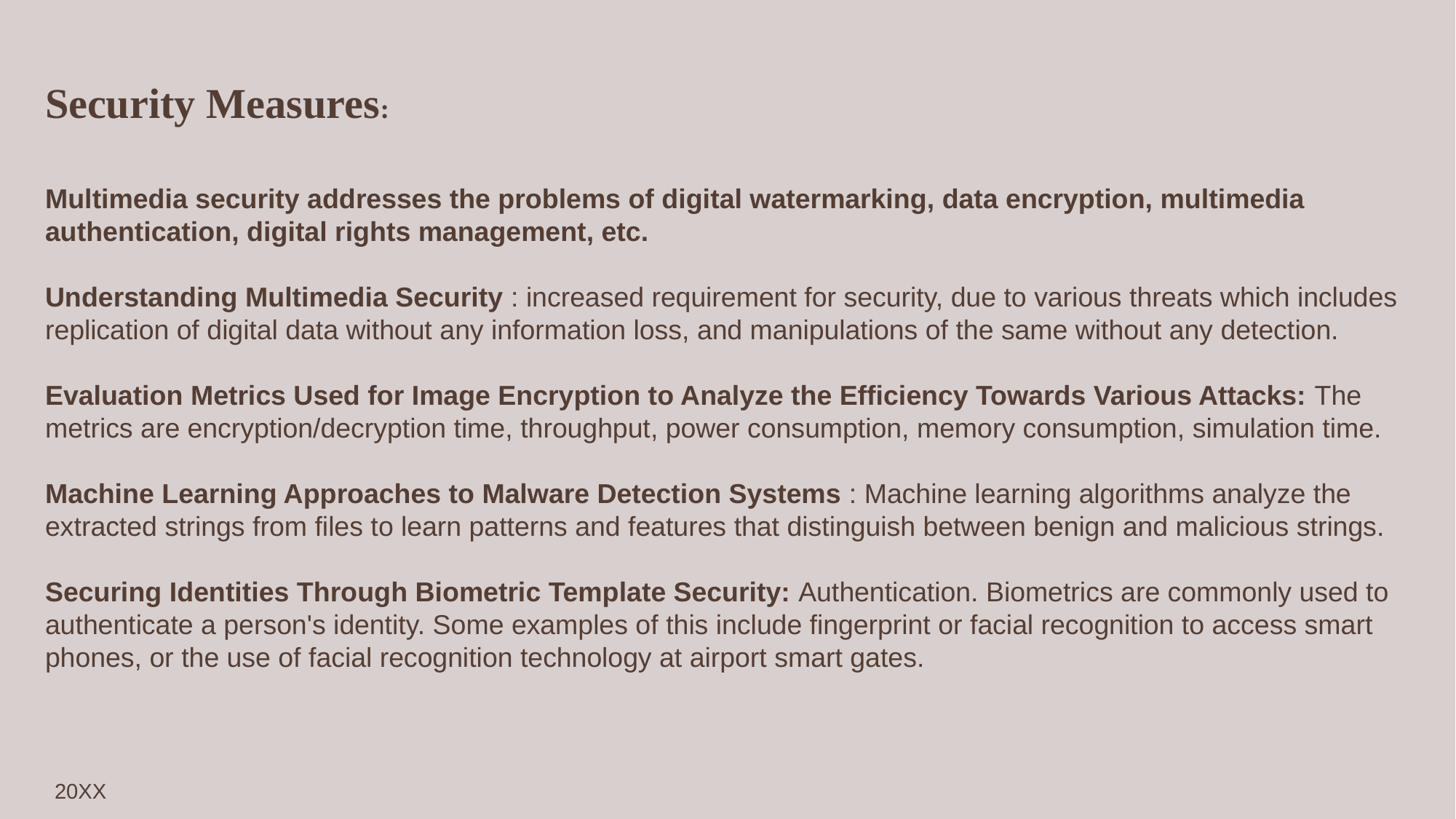

Security Measures:
Multimedia security addresses the problems of digital watermarking, data encryption, multimedia authentication, digital rights management, etc.

Understanding Multimedia Security : increased requirement for security, due to various threats which includes replication of digital data without any information loss, and manipulations of the same without any detection.

Evaluation Metrics Used for Image Encryption to Analyze the Efficiency Towards Various Attacks: The metrics are encryption/decryption time, throughput, power consumption, memory consumption, simulation time.

Machine Learning Approaches to Malware Detection Systems : Machine learning algorithms analyze the extracted strings from files to learn patterns and features that distinguish between benign and malicious strings.

Securing Identities Through Biometric Template Security: Authentication. Biometrics are commonly used to authenticate a person's identity. Some examples of this include fingerprint or facial recognition to access smart phones, or the use of facial recognition technology at airport smart gates.

20XX
presentation title
10